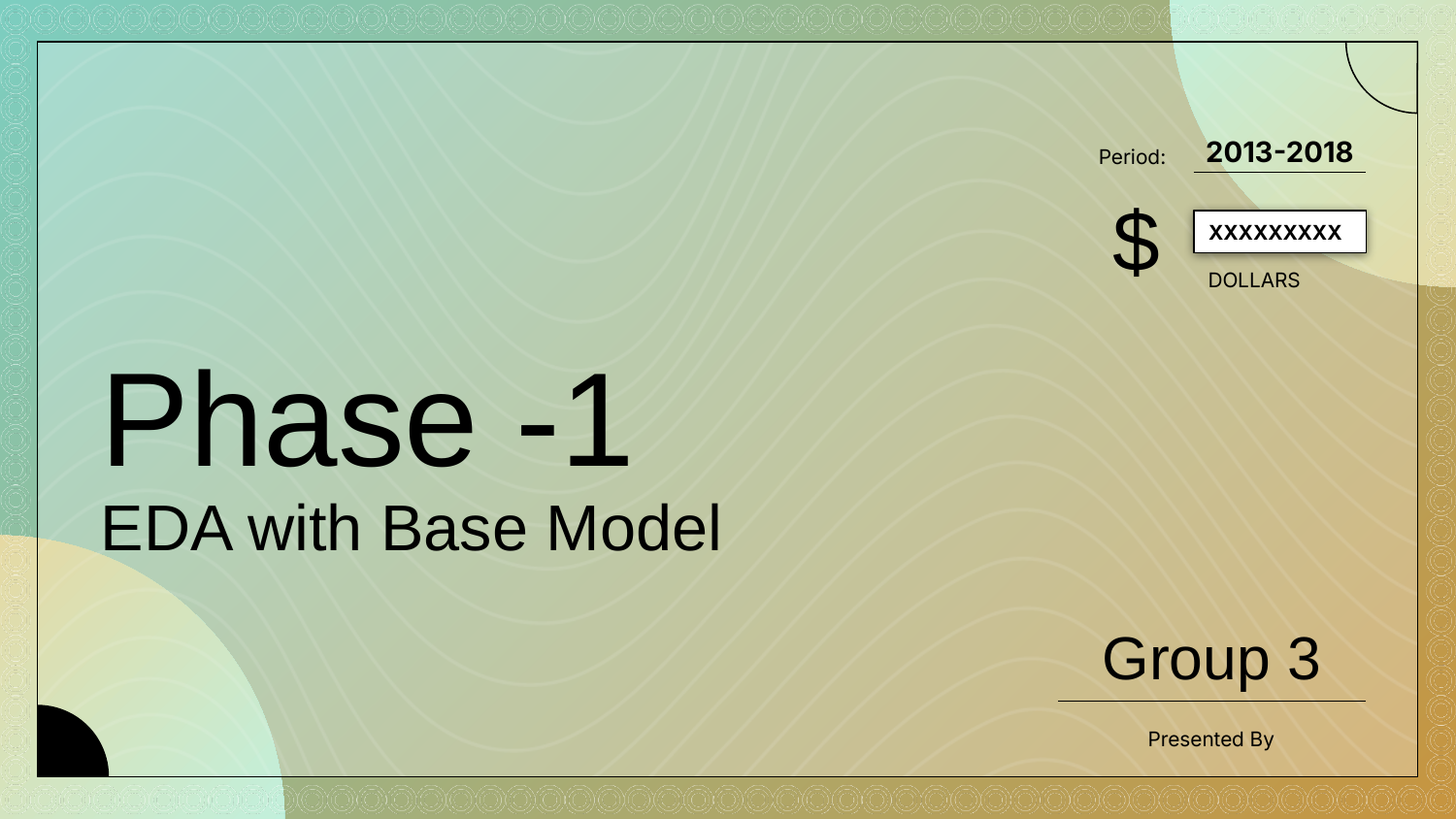

2013-2018
Period:
$
XXXXXXXXX
DOLLARS
# Phase -1 EDA with Base Model
Group 3
Presented By